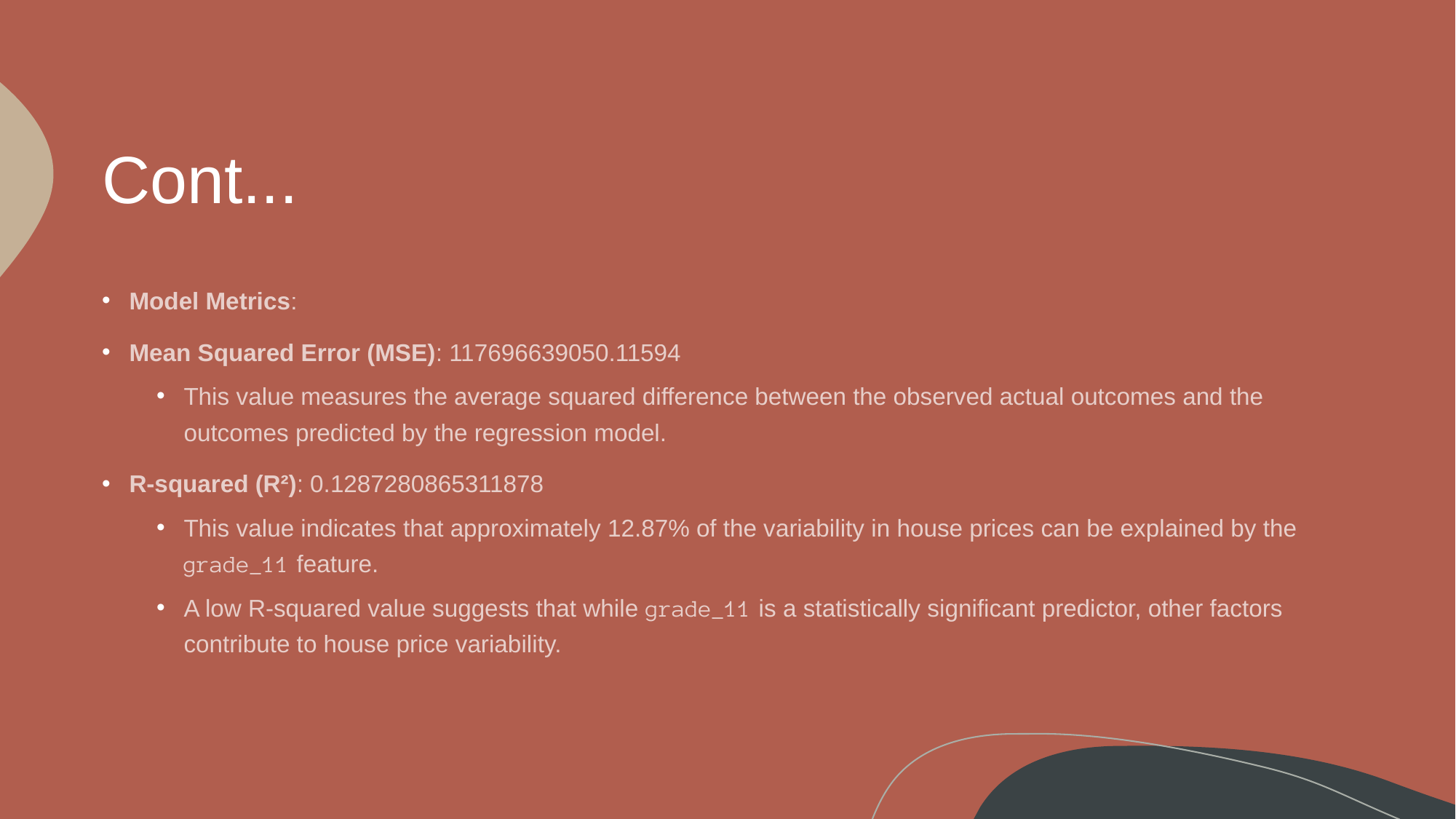

# Cont...
Model Metrics:
Mean Squared Error (MSE): 117696639050.11594
This value measures the average squared difference between the observed actual outcomes and the outcomes predicted by the regression model.
R-squared (R²): 0.1287280865311878
This value indicates that approximately 12.87% of the variability in house prices can be explained by the grade_11 feature.
A low R-squared value suggests that while grade_11 is a statistically significant predictor, other factors contribute to house price variability.